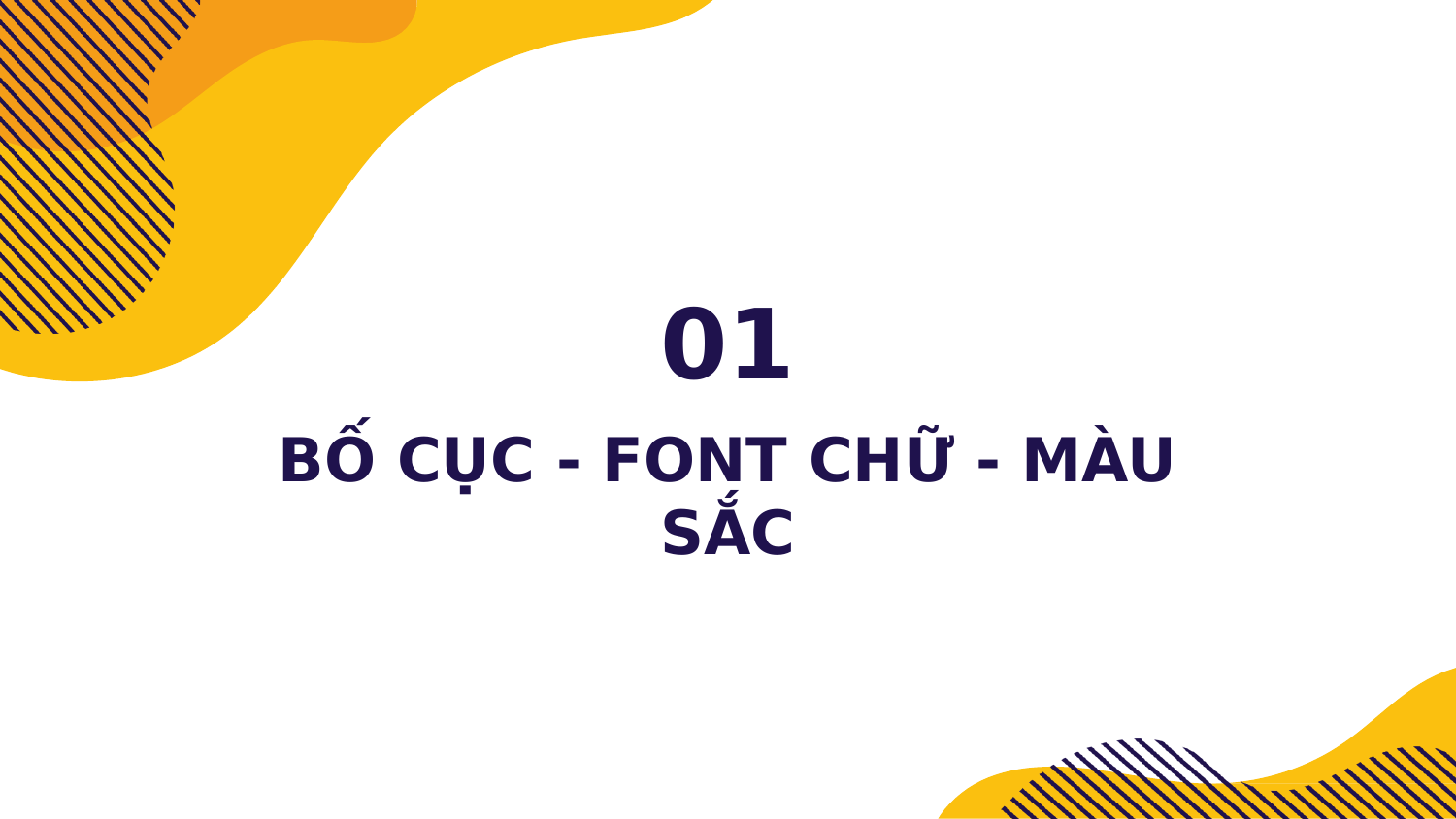

# 01
BỐ CỤC - FONT CHỮ - MÀU SẮC